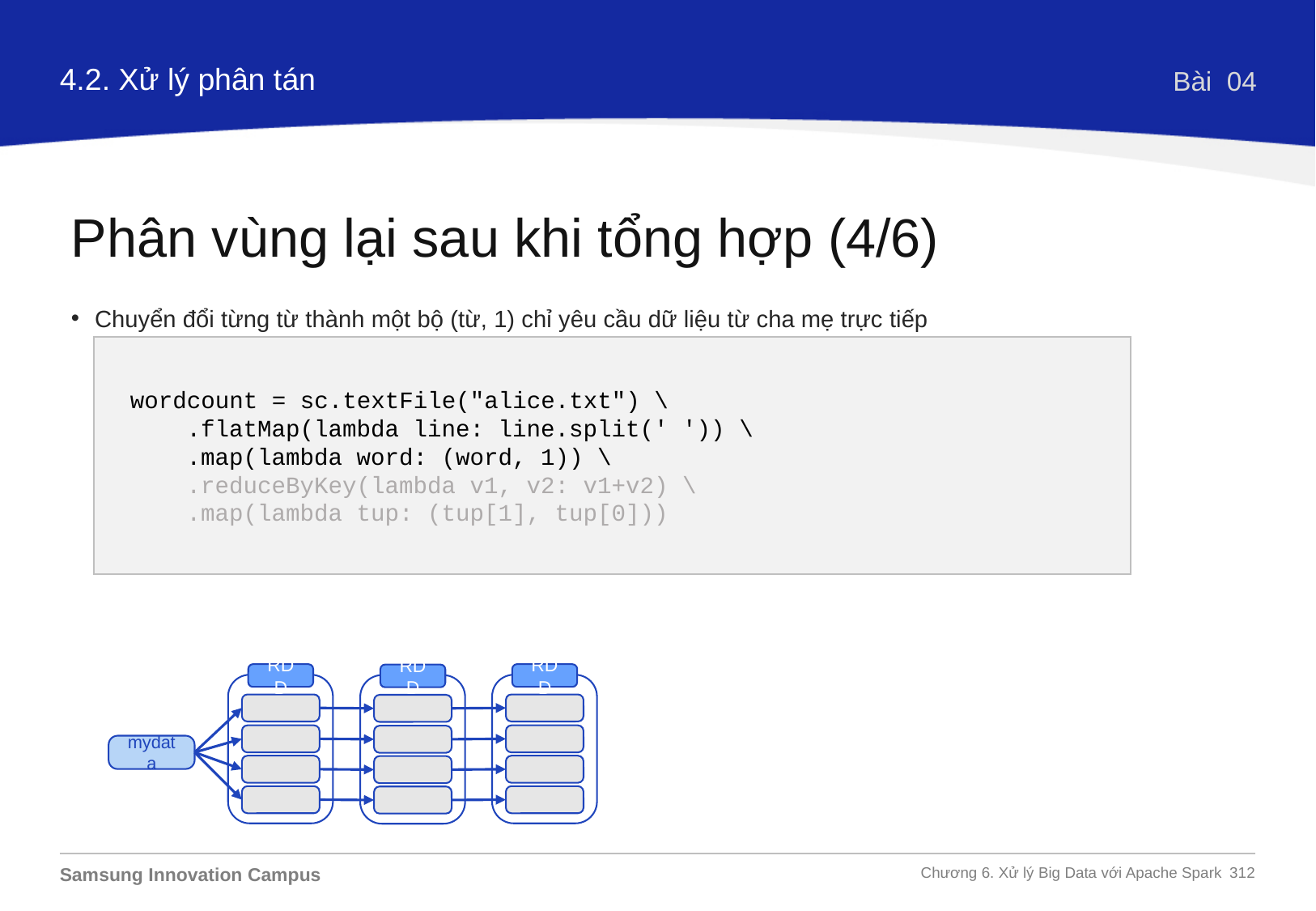

4.2. Xử lý phân tán
Bài  04
Phân vùng lại sau khi tổng hợp (4/6)
Chuyển đổi từng từ thành một bộ (từ, 1) chỉ yêu cầu dữ liệu từ cha mẹ trực tiếp
wordcount = sc.textFile("alice.txt") \
    .flatMap(lambda line: line.split(' ')) \
    .map(lambda word: (word, 1)) \
    .reduceByKey(lambda v1, v2: v1+v2) \
    .map(lambda tup: (tup[1], tup[0]))
RDD

RDD

RDD

mydata